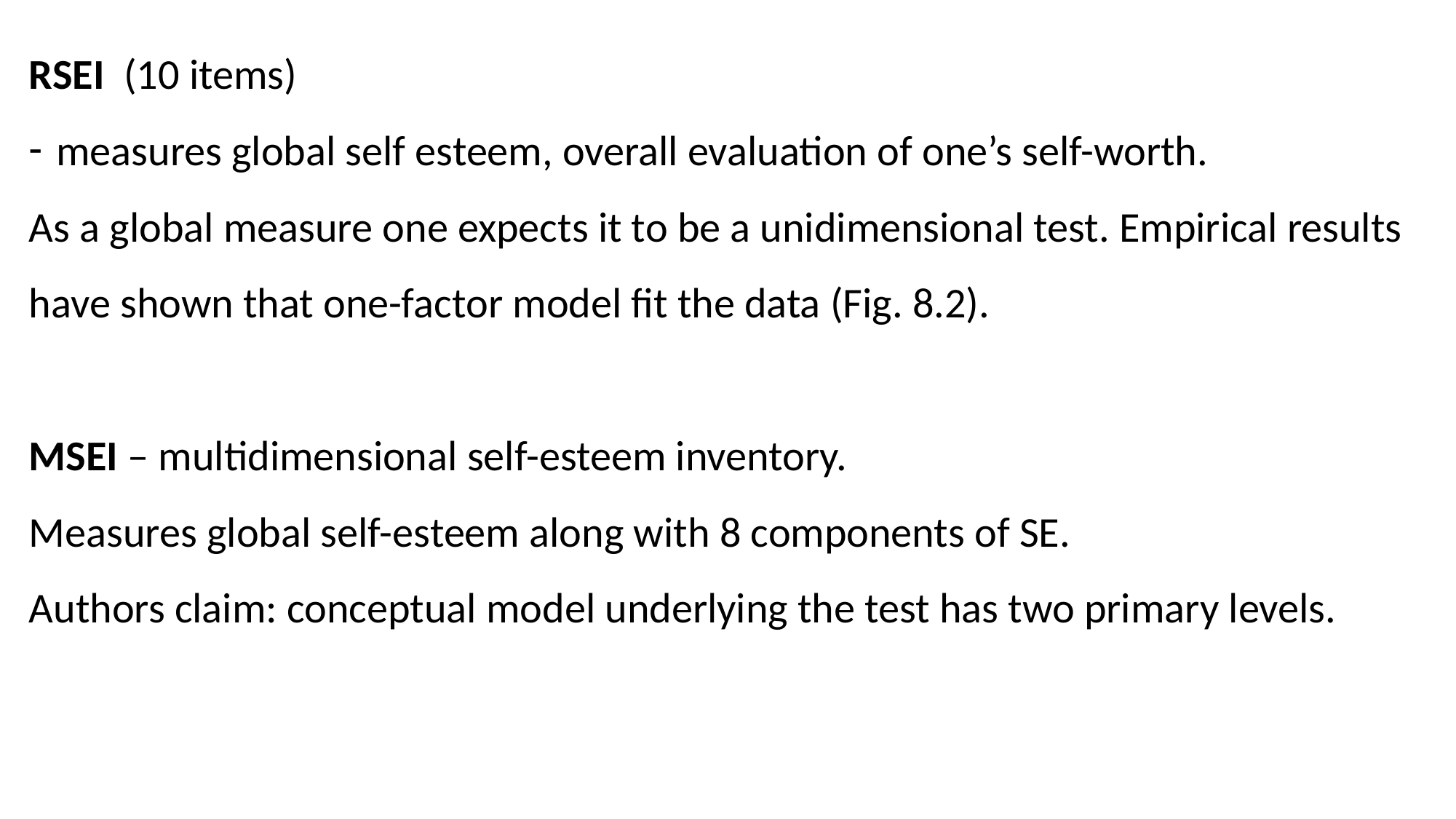

RSEI  (10 items)
measures global self esteem, overall evaluation of one’s self-worth.
As a global measure one expects it to be a unidimensional test. Empirical results have shown that one-factor model fit the data (Fig. 8.2).

MSEI – multidimensional self-esteem inventory.
Measures global self-esteem along with 8 components of SE.
Authors claim: conceptual model underlying the test has two primary levels.